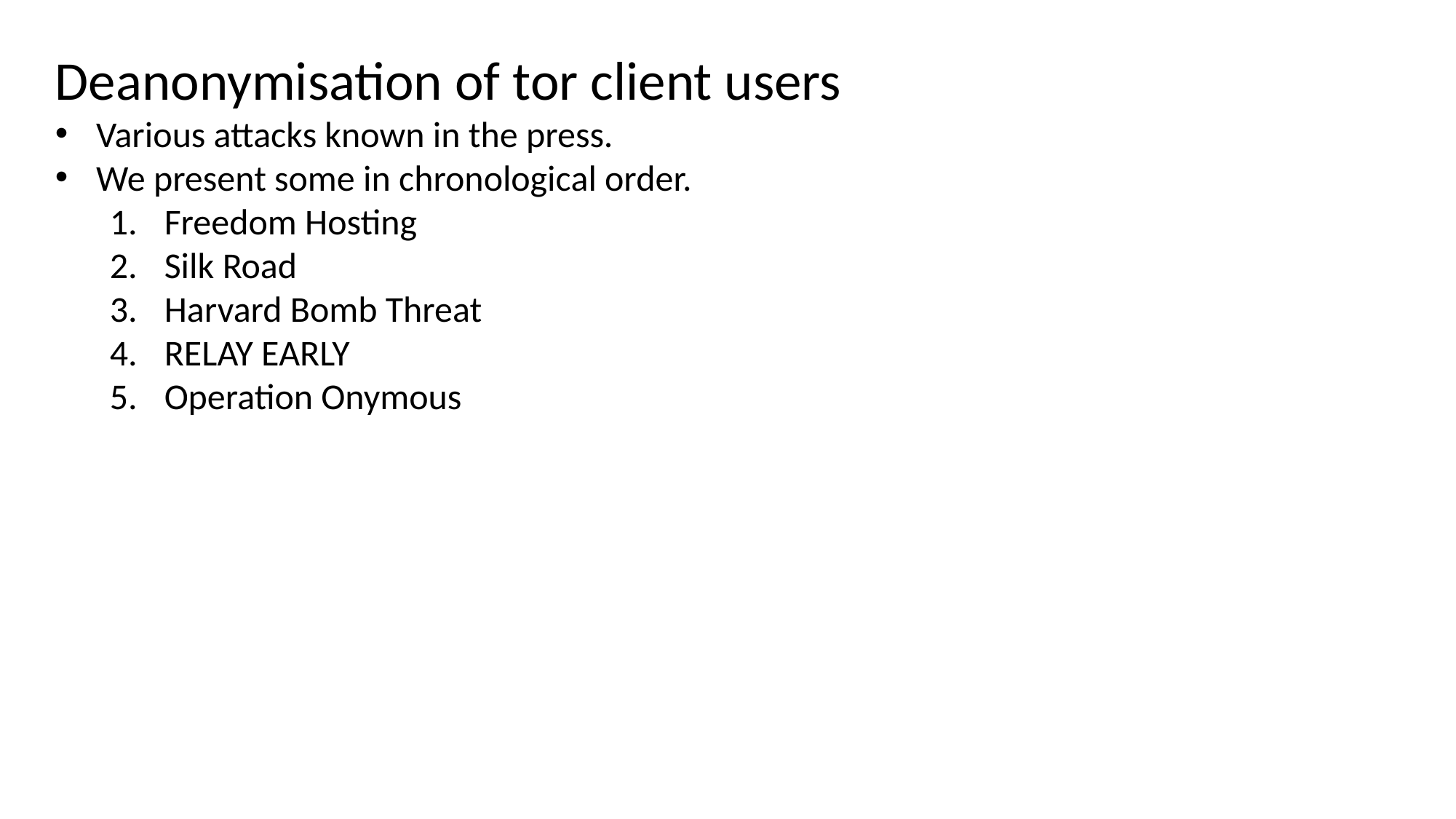

Deanonymisation of tor client users
Various attacks known in the press.
We present some in chronological order.
Freedom Hosting
Silk Road
Harvard Bomb Threat
RELAY EARLY
Operation Onymous